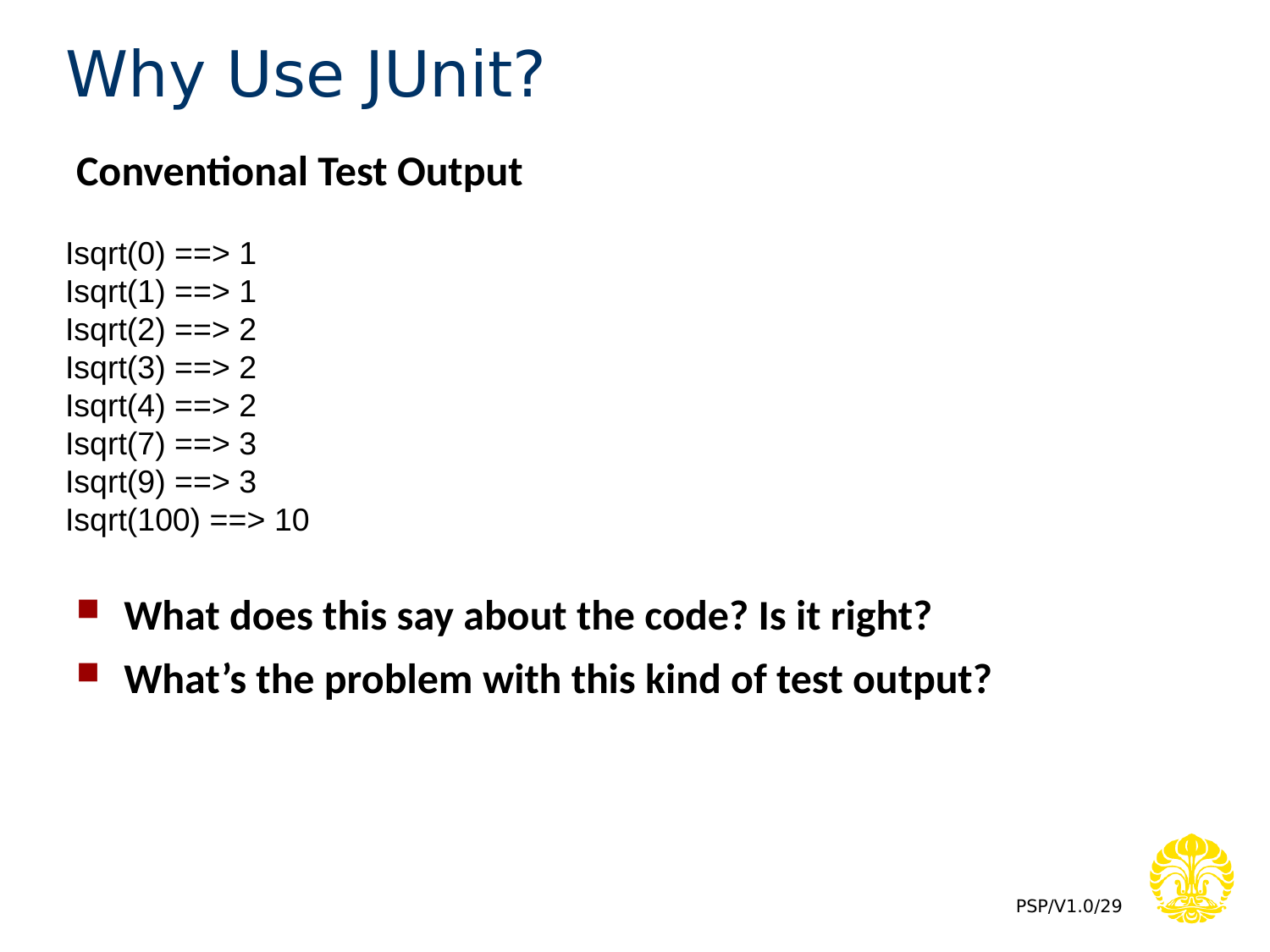

# Why Use JUnit?
Conventional Test Output

What does this say about the code? Is it right?
What’s the problem with this kind of test output?

Isqrt(0) ==> 1
Isqrt(1) ==> 1
Isqrt(2) ==> 2
Isqrt(3) ==> 2
Isqrt(4) ==> 2
Isqrt(7) ==> 3
Isqrt(9) ==> 3
Isqrt(100) ==> 10